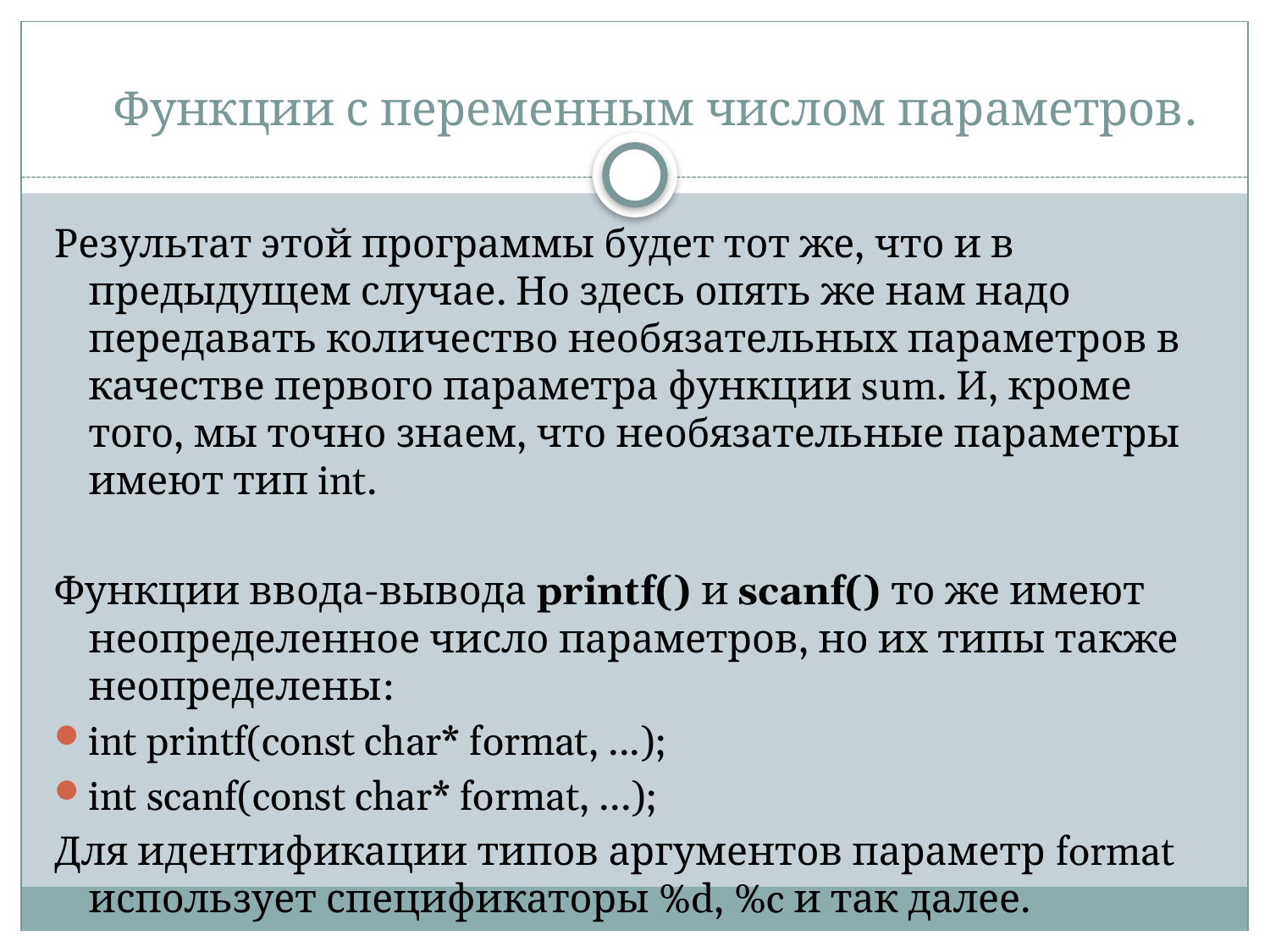

Функции с переменным числом параметров.
Результат этой программы будет тот же, что и в предыдущем случае. Но здесь опять же нам надо передавать количество необязательных параметров в качестве первого параметра функции sum. И, кроме того, мы точно знаем, что необязательные параметры имеют тип int.

Функции ввода-вывода printf() и scanf() то же имеют неопределенное число параметров, но их типы также неопределены:
int printf(const char* format, ...);
int scanf(const char* format, ...);
Для идентификации типов аргументов параметр format использует спецификаторы %d, %c и так далее.